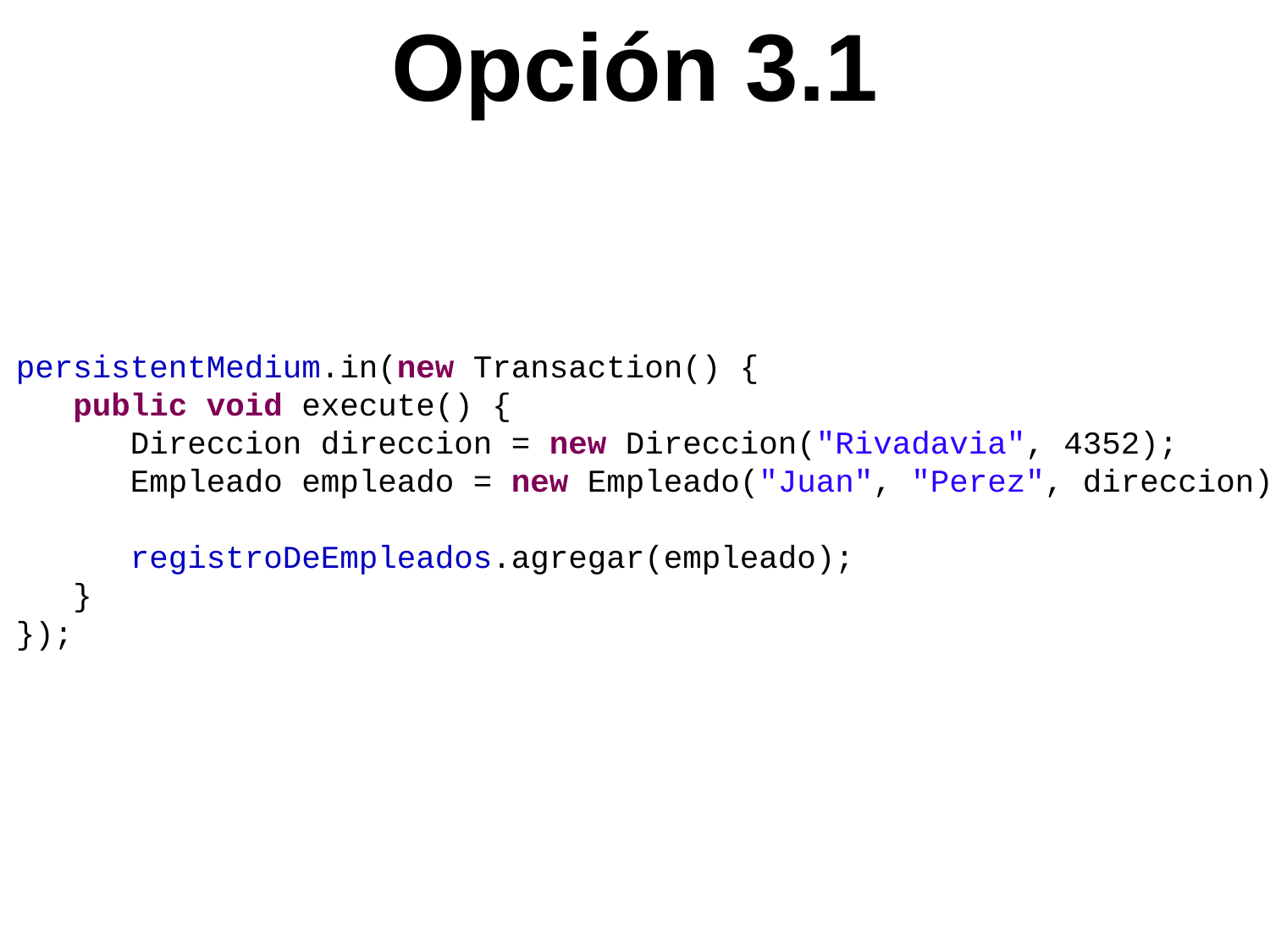

Opción 3.1
persistentMedium.in(new Transaction() {
   public void execute() {
      Direccion direccion = new Direccion("Rivadavia", 4352);
      Empleado empleado = new Empleado("Juan", "Perez", direccion);

      registroDeEmpleados.agregar(empleado);
   }
});